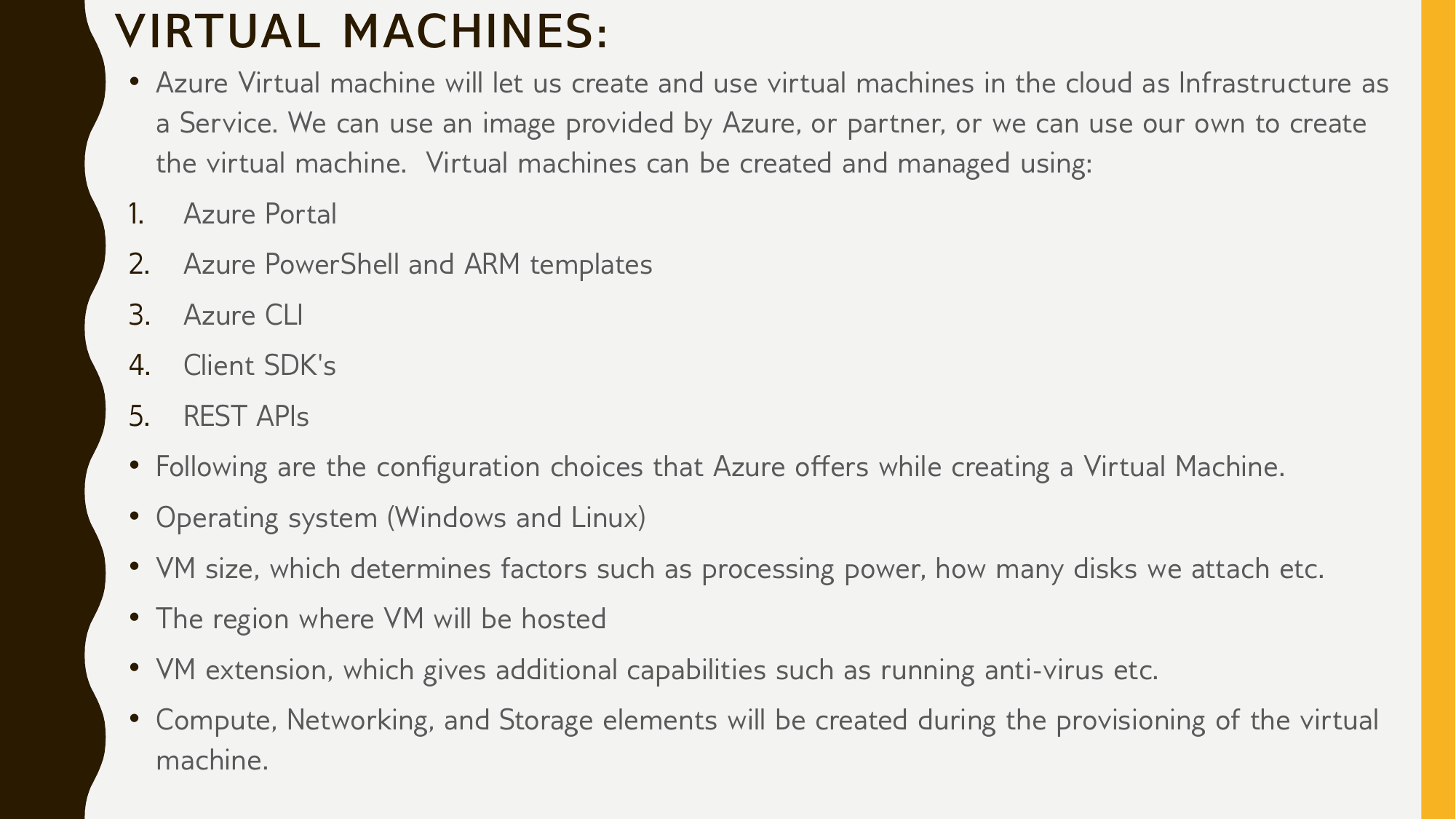

# Virtual Machines:
Azure Virtual machine will let us create and use virtual machines in the cloud as Infrastructure as a Service. We can use an image provided by Azure, or partner, or we can use our own to create the virtual machine.  Virtual machines can be created and managed using:
Azure Portal
Azure PowerShell and ARM templates
Azure CLI
Client SDK's
REST APIs
Following are the configuration choices that Azure offers while creating a Virtual Machine.
Operating system (Windows and Linux)
VM size, which determines factors such as processing power, how many disks we attach etc.
The region where VM will be hosted
VM extension, which gives additional capabilities such as running anti-virus etc.
Compute, Networking, and Storage elements will be created during the provisioning of the virtual machine.